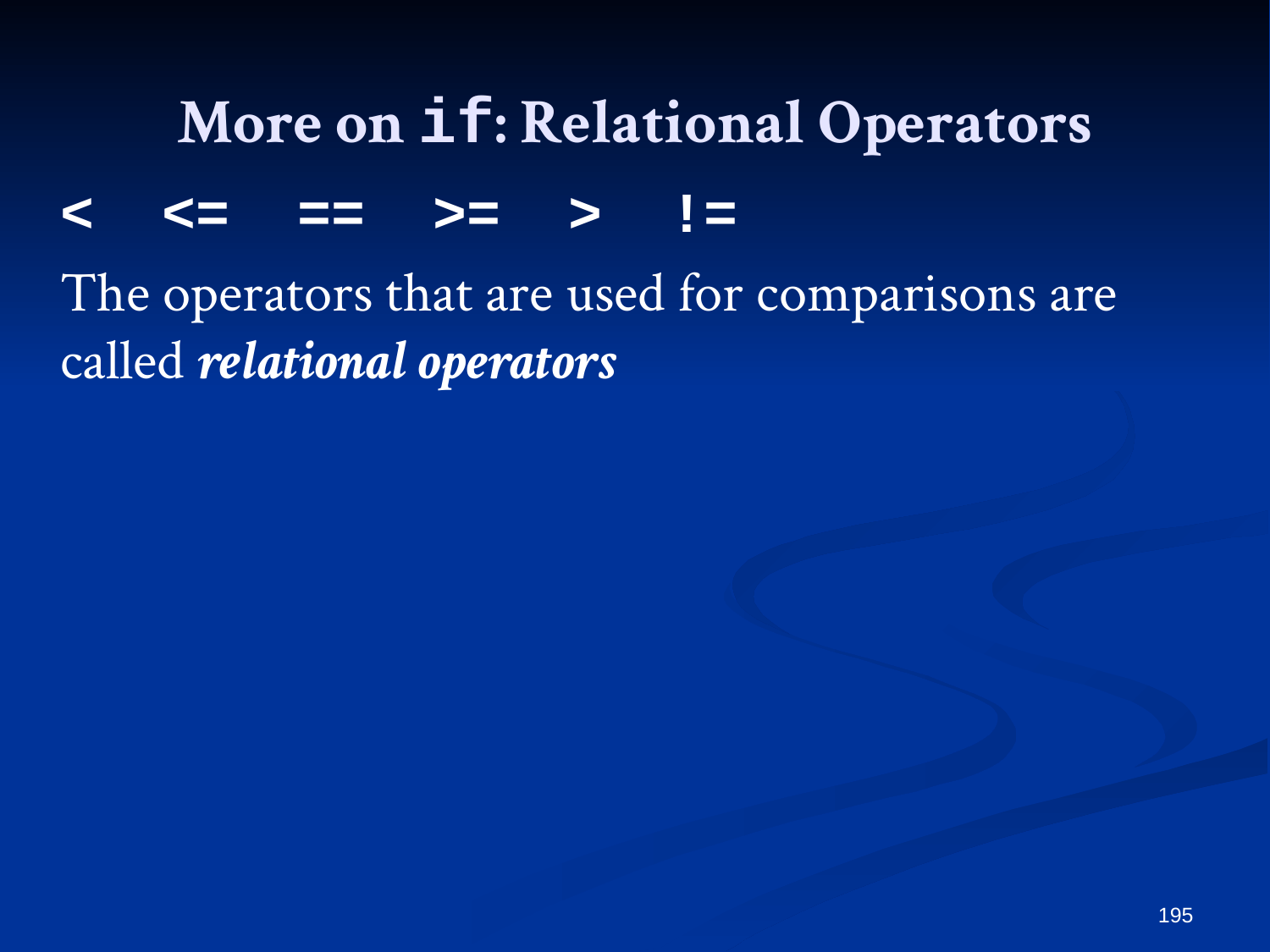

# More on if: Relational Operators
<  <=  ==  >=  >  !=
The operators that are used for comparisons are called relational operators
195